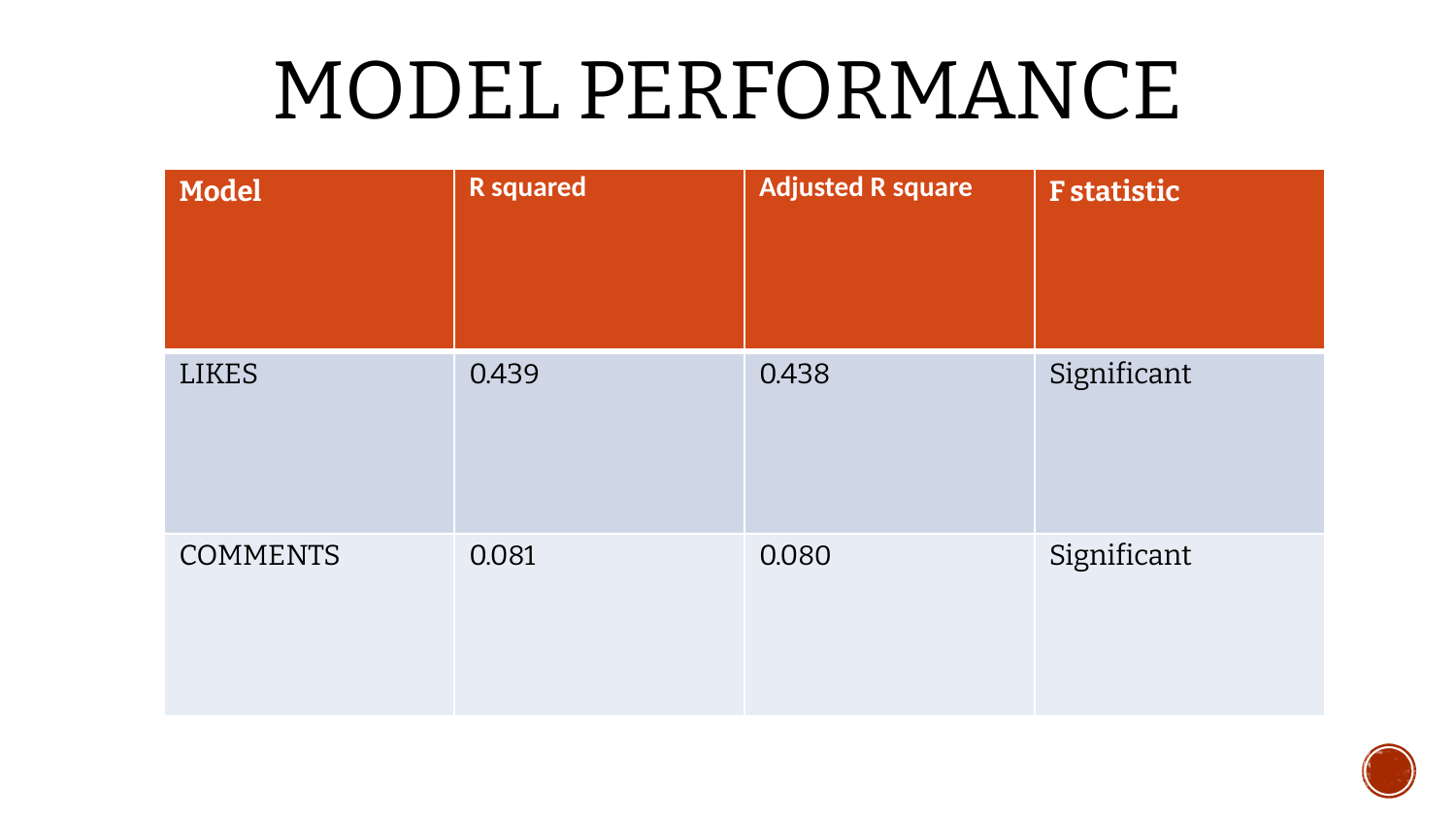

# Model Performance
| Model | R squared | Adjusted R square | F statistic |
| --- | --- | --- | --- |
| LIKES | 0.439 | 0.438 | Significant |
| COMMENTS | 0.081 | 0.080 | Significant |